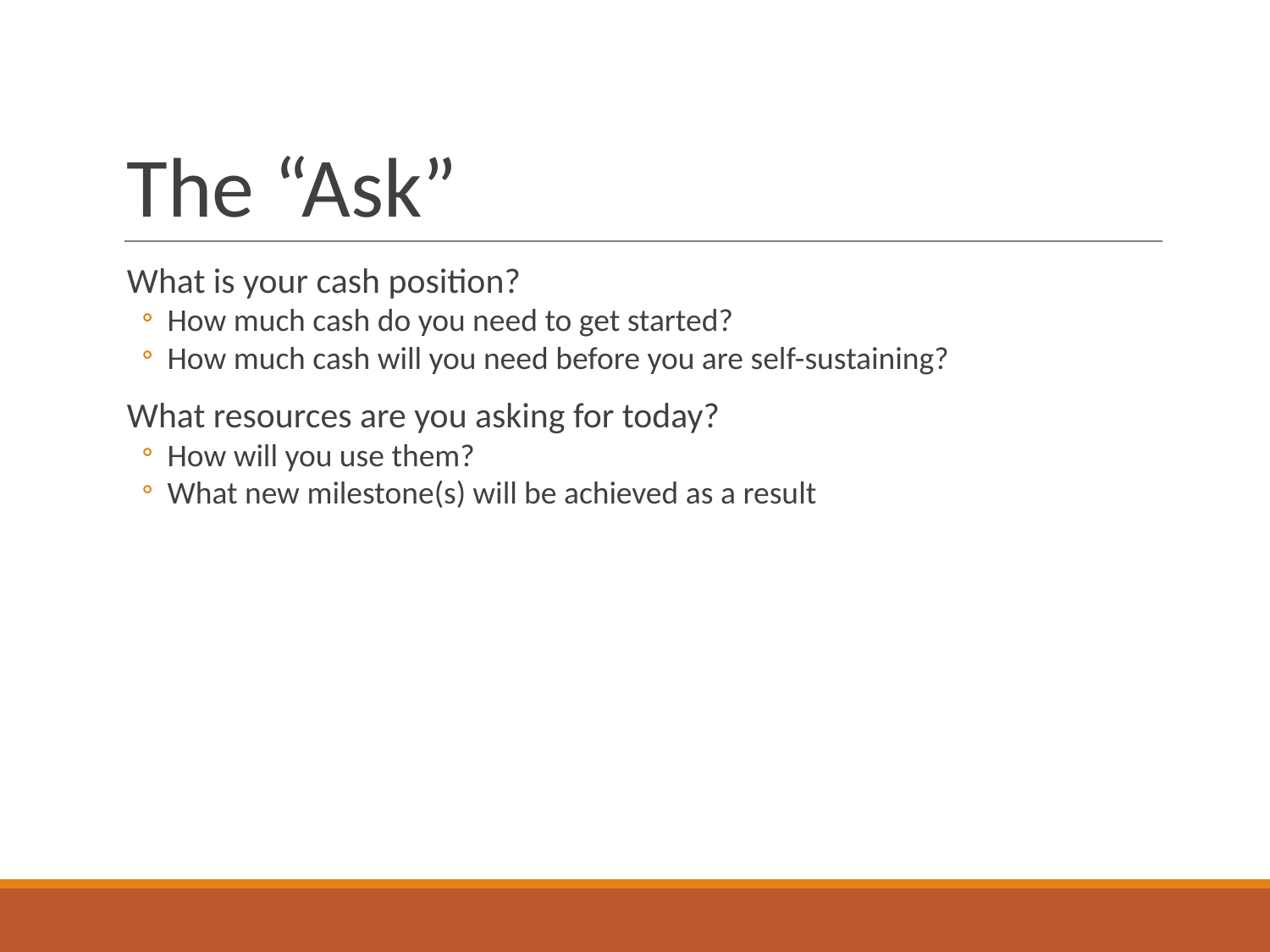

# The “Ask”
What is your cash position?
How much cash do you need to get started?
How much cash will you need before you are self-sustaining?
What resources are you asking for today?
How will you use them?
What new milestone(s) will be achieved as a result